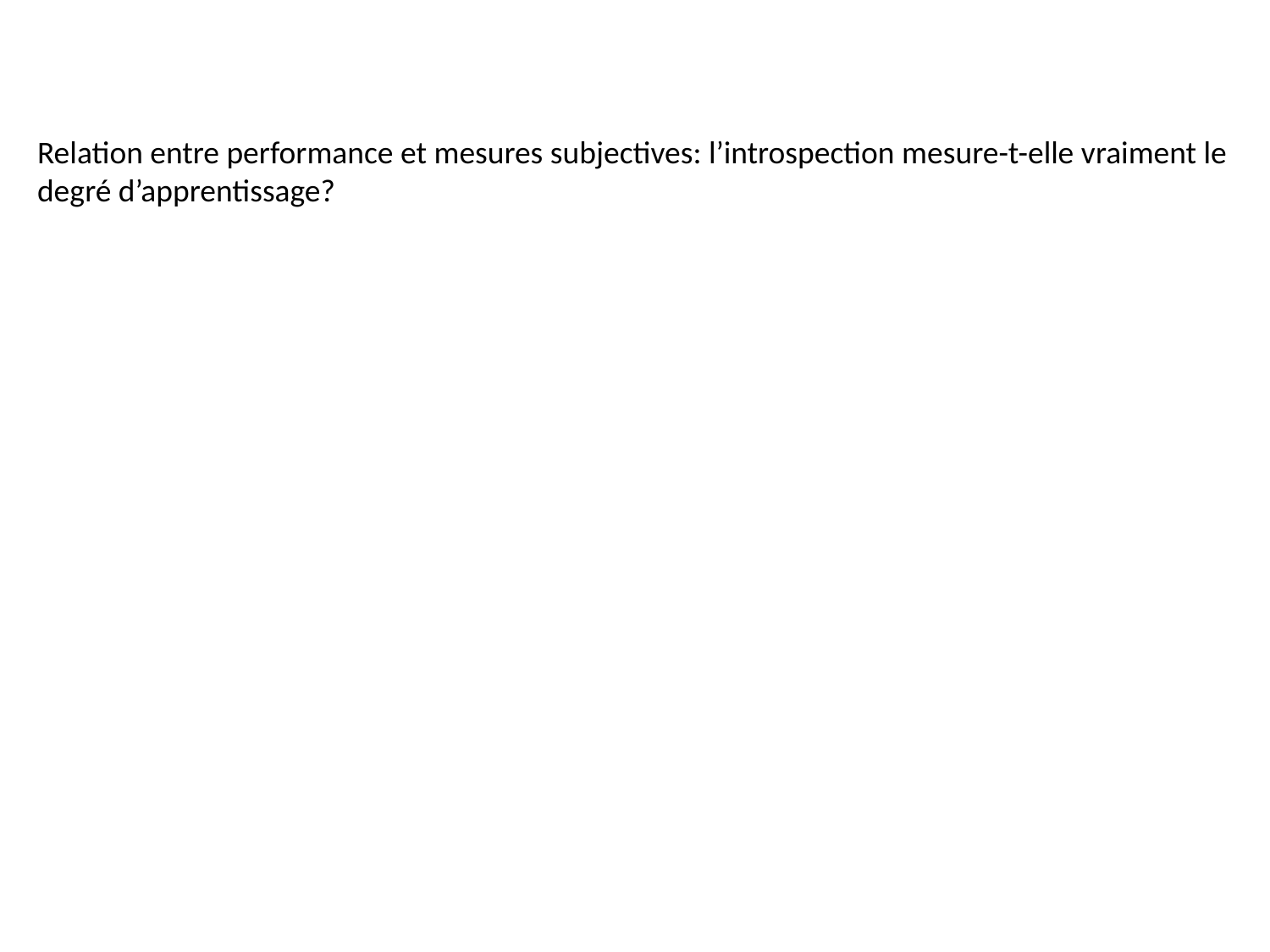

Relation entre performance et mesures subjectives: l’introspection mesure-t-elle vraiment le degré d’apprentissage?